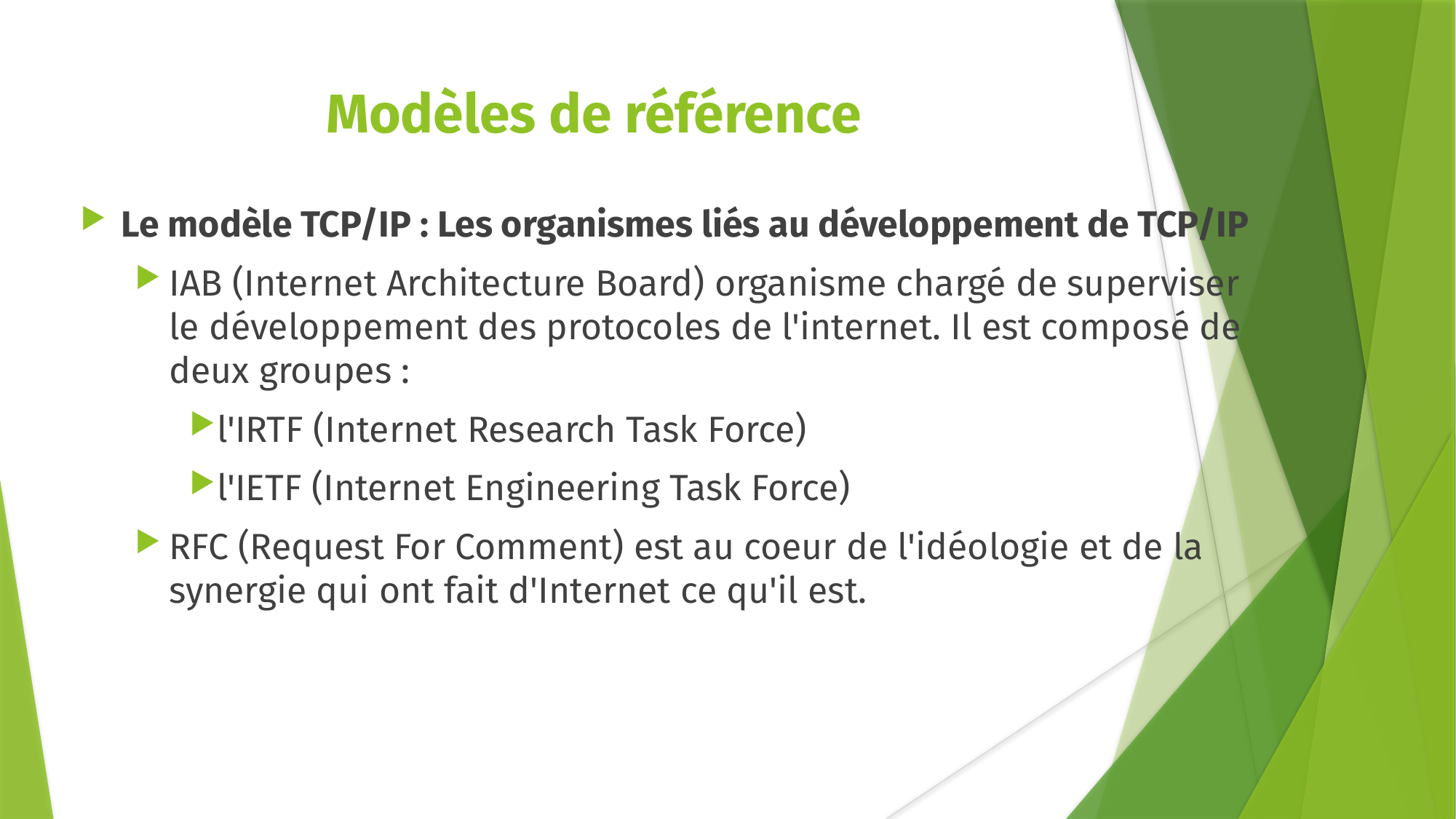

Modèles de référence
Le modèle TCP/IP : Les organismes liés au développement de TCP/IP
IAB (Internet Architecture Board) organisme chargé de superviser le développement des protocoles de l'internet. Il est composé de deux groupes :
l'IRTF (Internet Research Task Force)
l'IETF (Internet Engineering Task Force)
RFC (Request For Comment) est au coeur de l'idéologie et de la synergie qui ont fait d'Internet ce qu'il est.